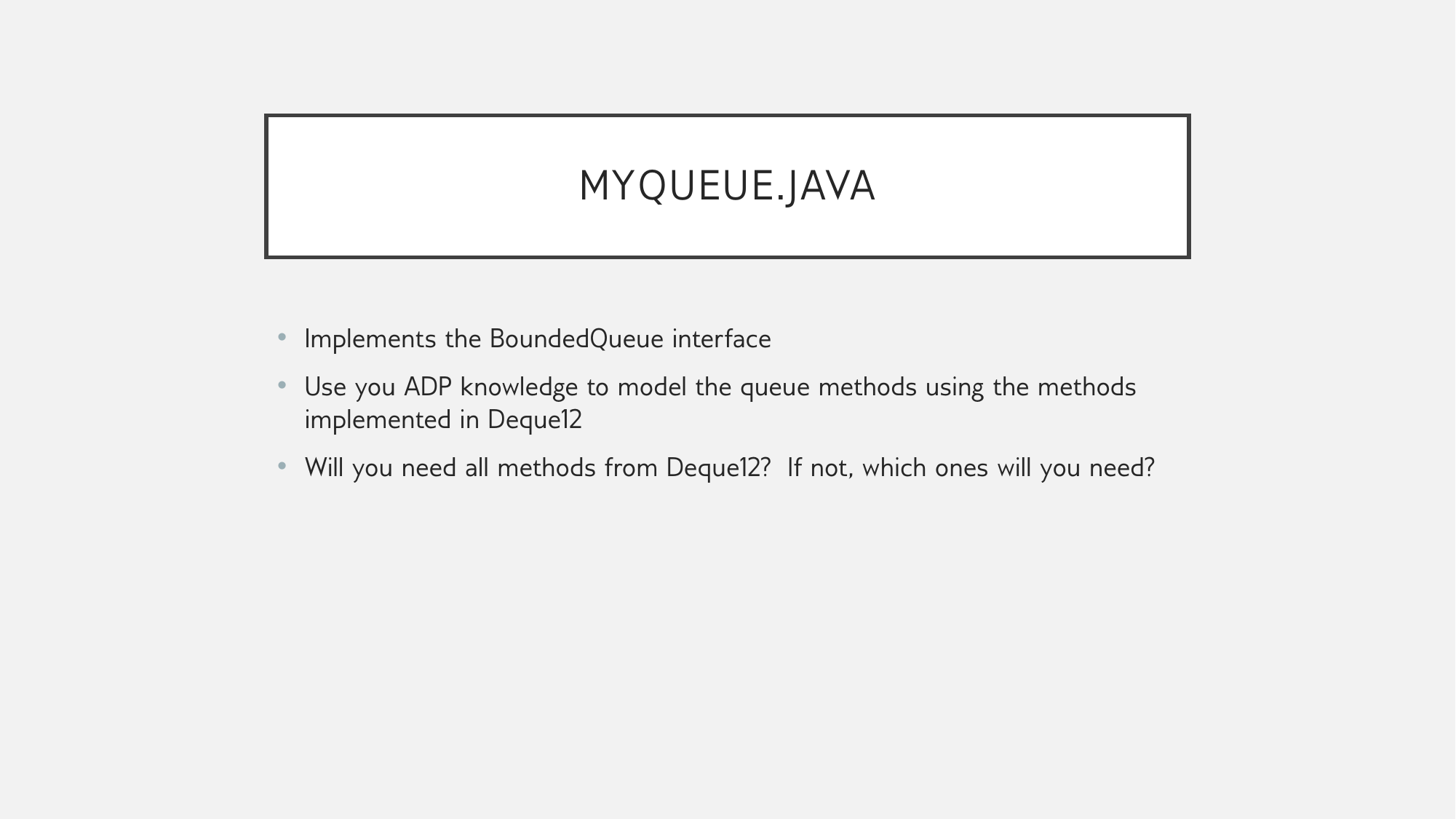

# Myqueue.java
Implements the BoundedQueue interface
Use you ADP knowledge to model the queue methods using the methods implemented in Deque12
Will you need all methods from Deque12?  If not, which ones will you need?